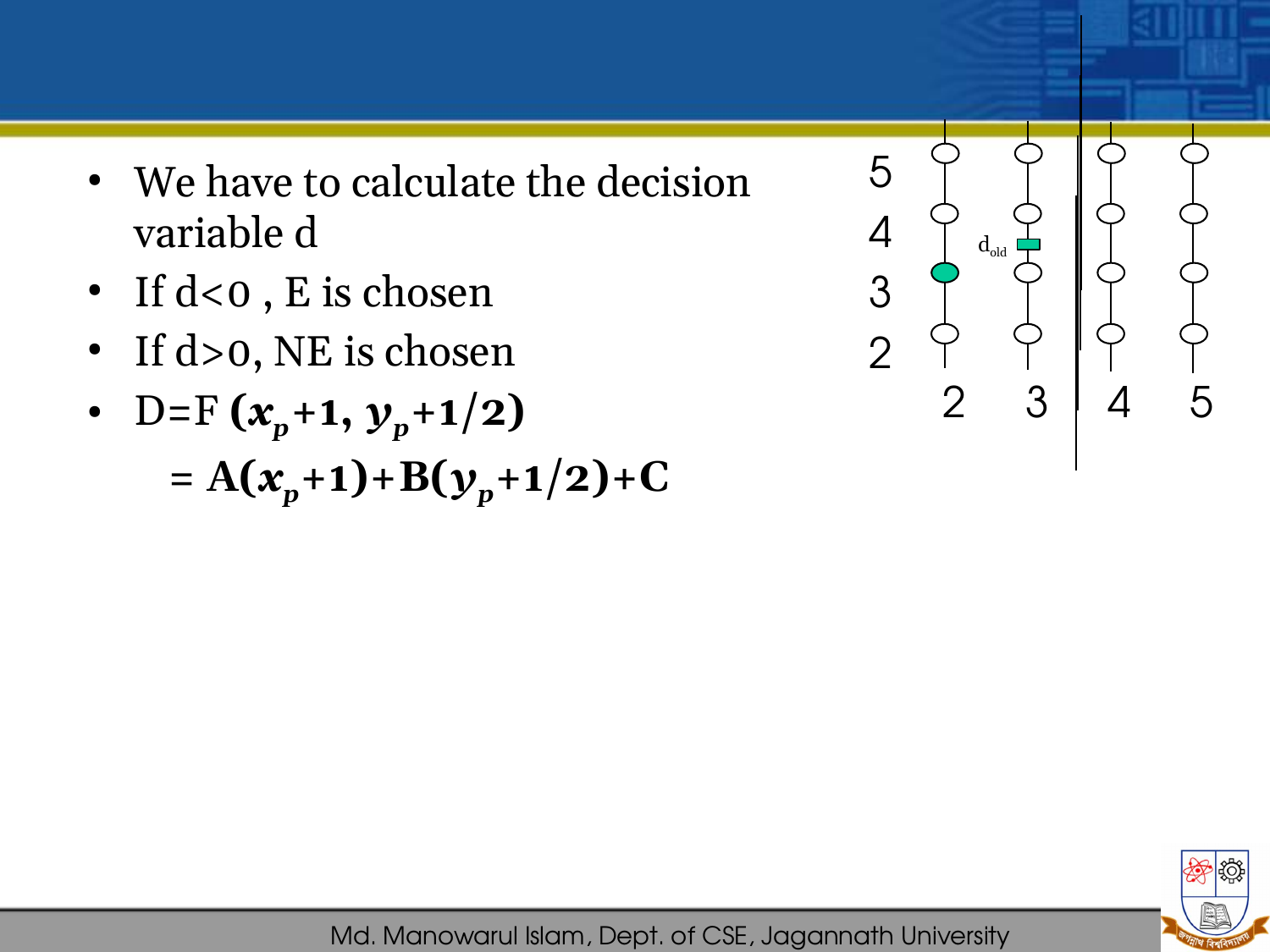

#
5

4

dold

3

2

2
3
4
5
We have to calculate the decision variable d
If d<0 , E is chosen
If d>0, NE is chosen
D=F (xp+1, yp+1/2)
	   = A(xp+1)+B(yp+1/2)+C